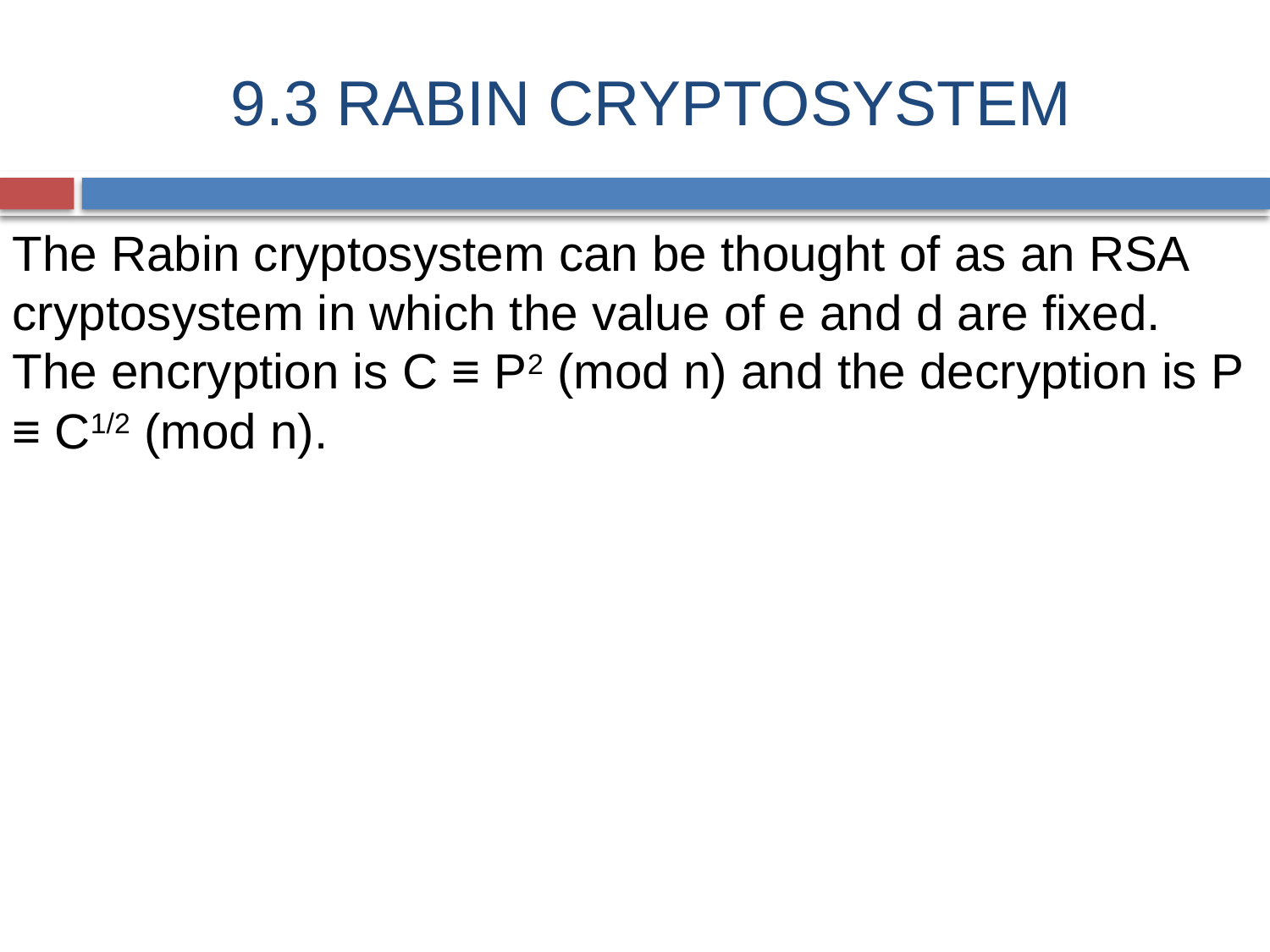

# 9.3 RABIN CRYPTOSYSTEM
The Rabin cryptosystem can be thought of as an RSA cryptosystem in which the value of e and d are fixed. The encryption is C ≡ P2 (mod n) and the decryption is P ≡ C1/2 (mod n).